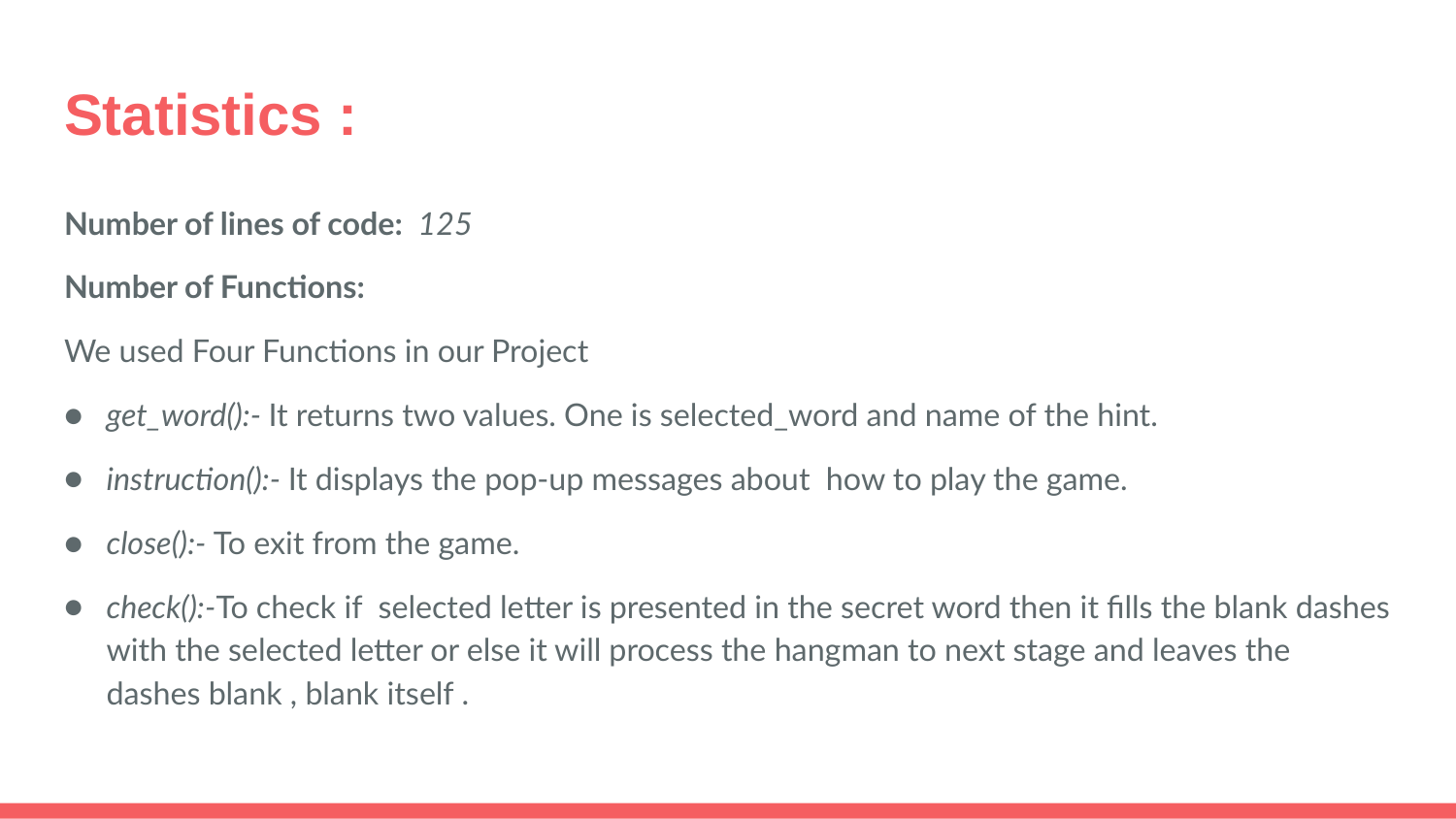

# Statistics :

Number of lines of code:  125
Number of Functions:
We used Four Functions in our Project
get_word():- It returns two values. One is selected_word and name of the hint.
instruction():- It displays the pop-up messages about  how to play the game.
close():- To exit from the game.
check():-To check if  selected letter is presented in the secret word then it fills the blank dashes with the selected letter or else it will process the hangman to next stage and leaves the dashes blank , blank itself .